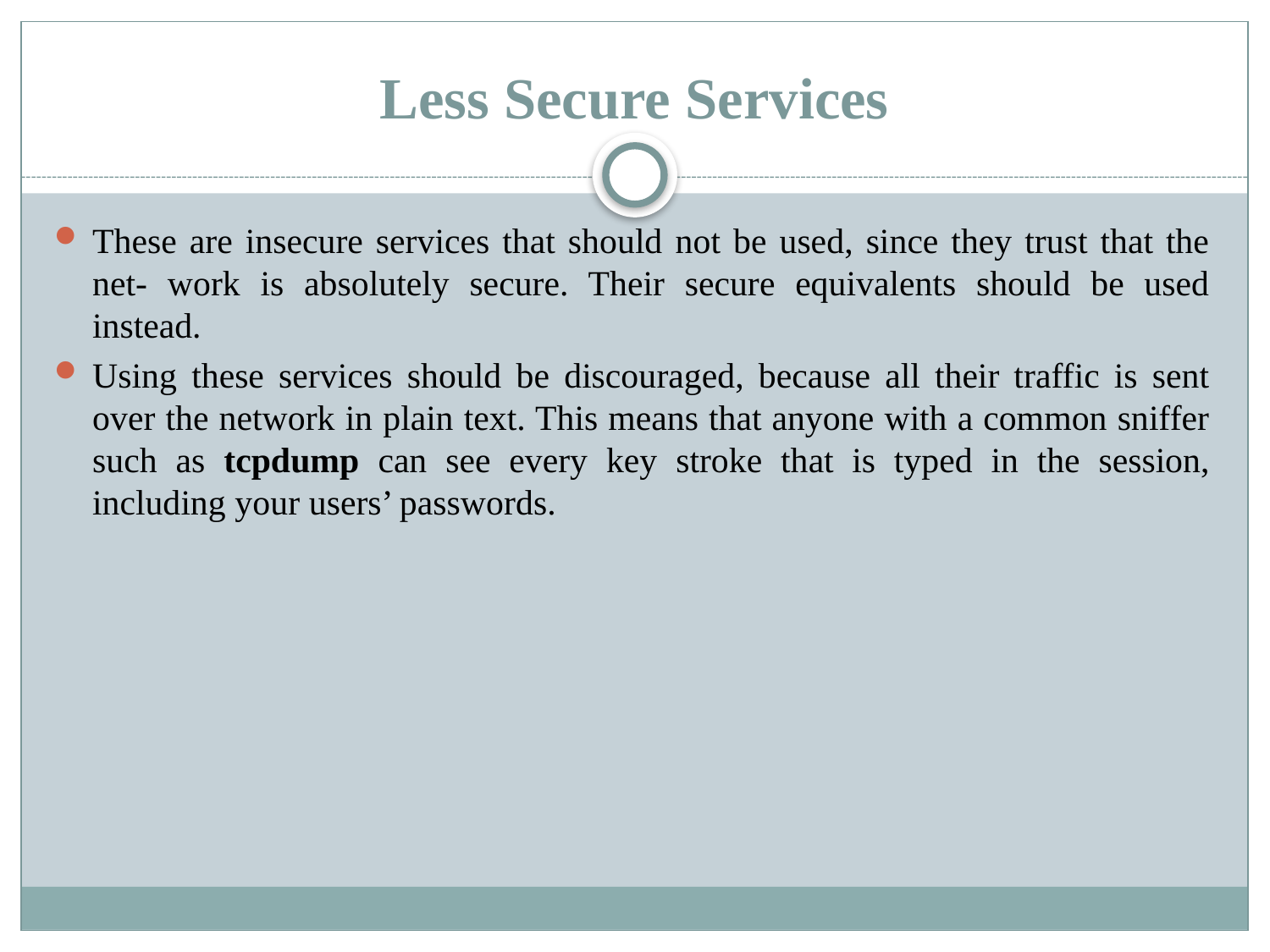

# Less Secure Services
These are insecure services that should not be used, since they trust that the net- work is absolutely secure. Their secure equivalents should be used instead.
Using these services should be discouraged, because all their traffic is sent over the network in plain text. This means that anyone with a common sniffer such as tcpdump can see every key stroke that is typed in the session, including your users’ passwords.